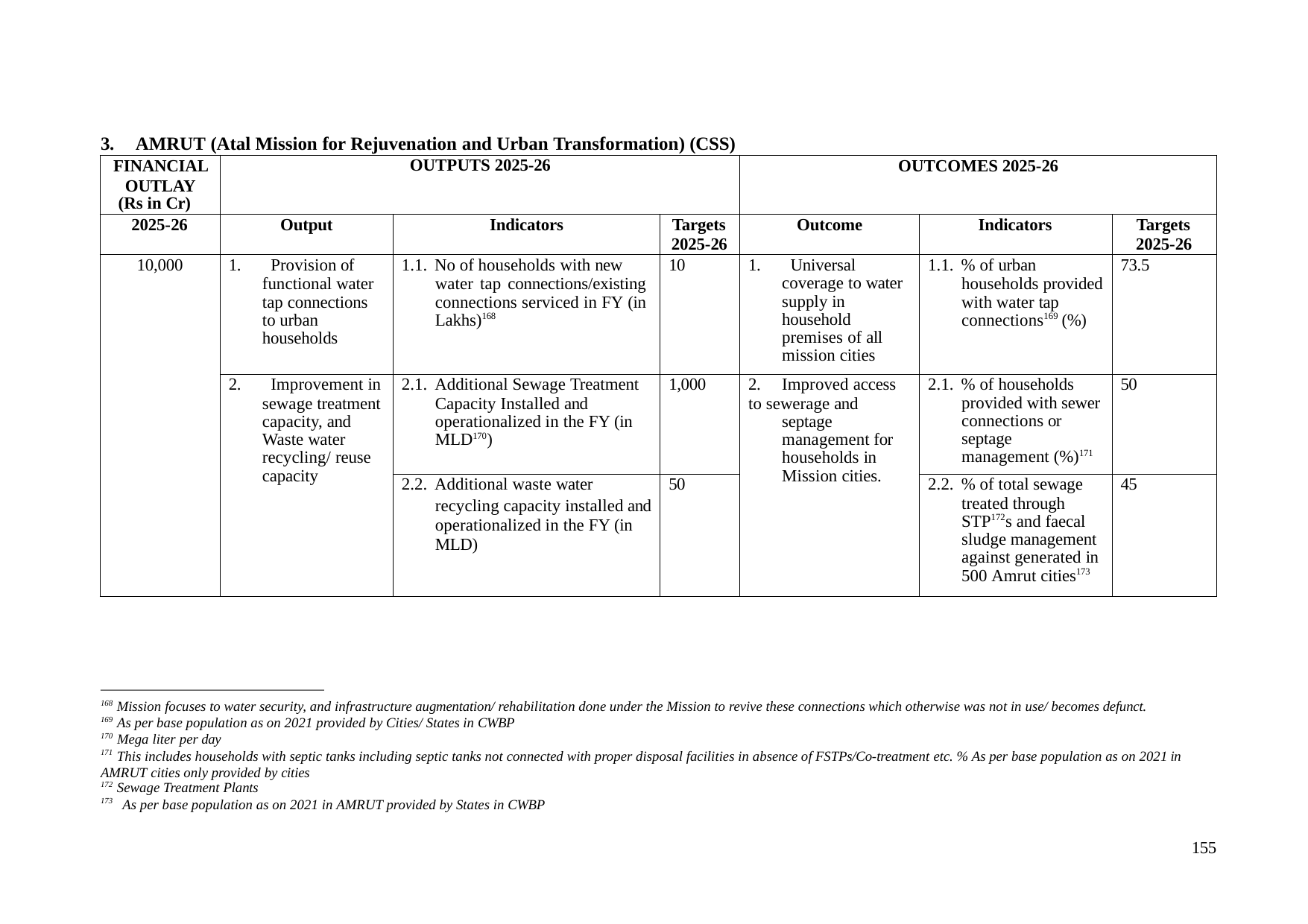

3.	AMRUT (Atal Mission for Rejuvenation and Urban Transformation) (CSS)
| FINANCIAL OUTLAY (Rs in Cr) | OUTPUTS 2025-26 |  |  | OUTCOMES 2025-26 |  |  |
| --- | --- | --- | --- | --- | --- | --- |
| 2025-26 | Output | Indicators | Targets 2025-26 | Outcome | Indicators | Targets 2025-26 |
| 10,000 | 1. Provision of functional water tap connections to urban households | 1.1. No of households with new water tap connections/existing connections serviced in FY (in Lakhs)168 | 10 | 1. Universal coverage to water supply in household premises of all mission cities | 1.1. % of urban households provided with water tap connections169 (%) | 73.5 |
|  | 2. Improvement in sewage treatment capacity, and Waste water recycling/ reuse capacity | 2.1. Additional Sewage Treatment Capacity Installed and operationalized in the FY (in MLD170) | 1,000 | 2. Improved access to sewerage and septage management for households in Mission cities. | 2.1. % of households provided with sewer connections or septage management (%)171 | 50 |
|  |  | 2.2. Additional waste water recycling capacity installed and operationalized in the FY (in MLD) | 50 |  | 2.2. % of total sewage treated through STP172s and faecal sludge management against generated in 500 Amrut cities173 | 45 |

168 Mission focuses to water security, and infrastructure augmentation/ rehabilitation done under the Mission to revive these connections which otherwise was not in use/ becomes defunct.
169 As per base population as on 2021 provided by Cities/ States in CWBP
170 Mega liter per day
171 This includes households with septic tanks including septic tanks not connected with proper disposal facilities in absence of FSTPs/Co-treatment etc. % As per base population as on 2021 in AMRUT cities only provided by cities
172 Sewage Treatment Plants
173 As per base population as on 2021 in AMRUT provided by States in CWBP
155